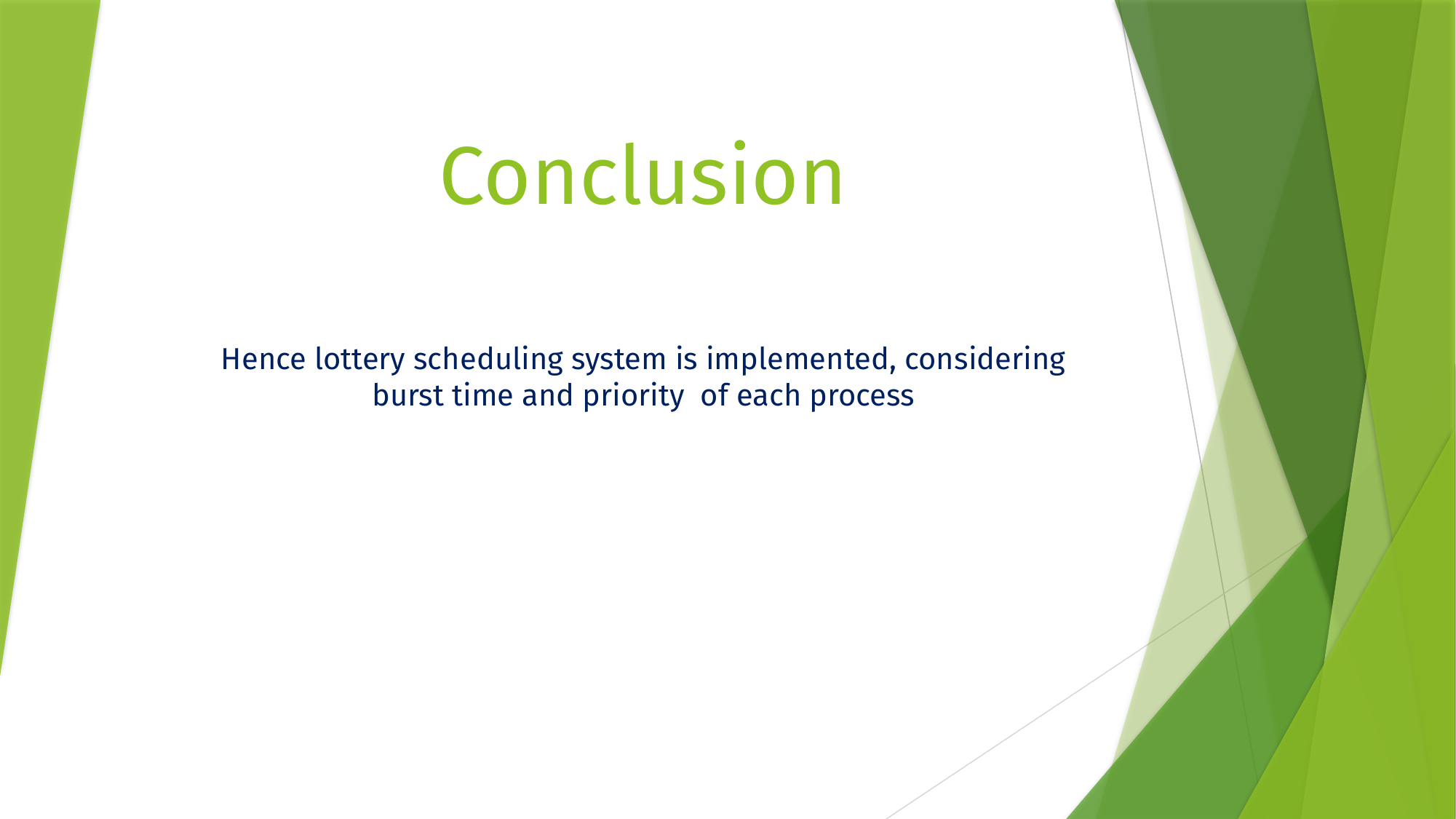

# Conclusion
Hence lottery scheduling system is implemented, considering burst time and priority  of each process